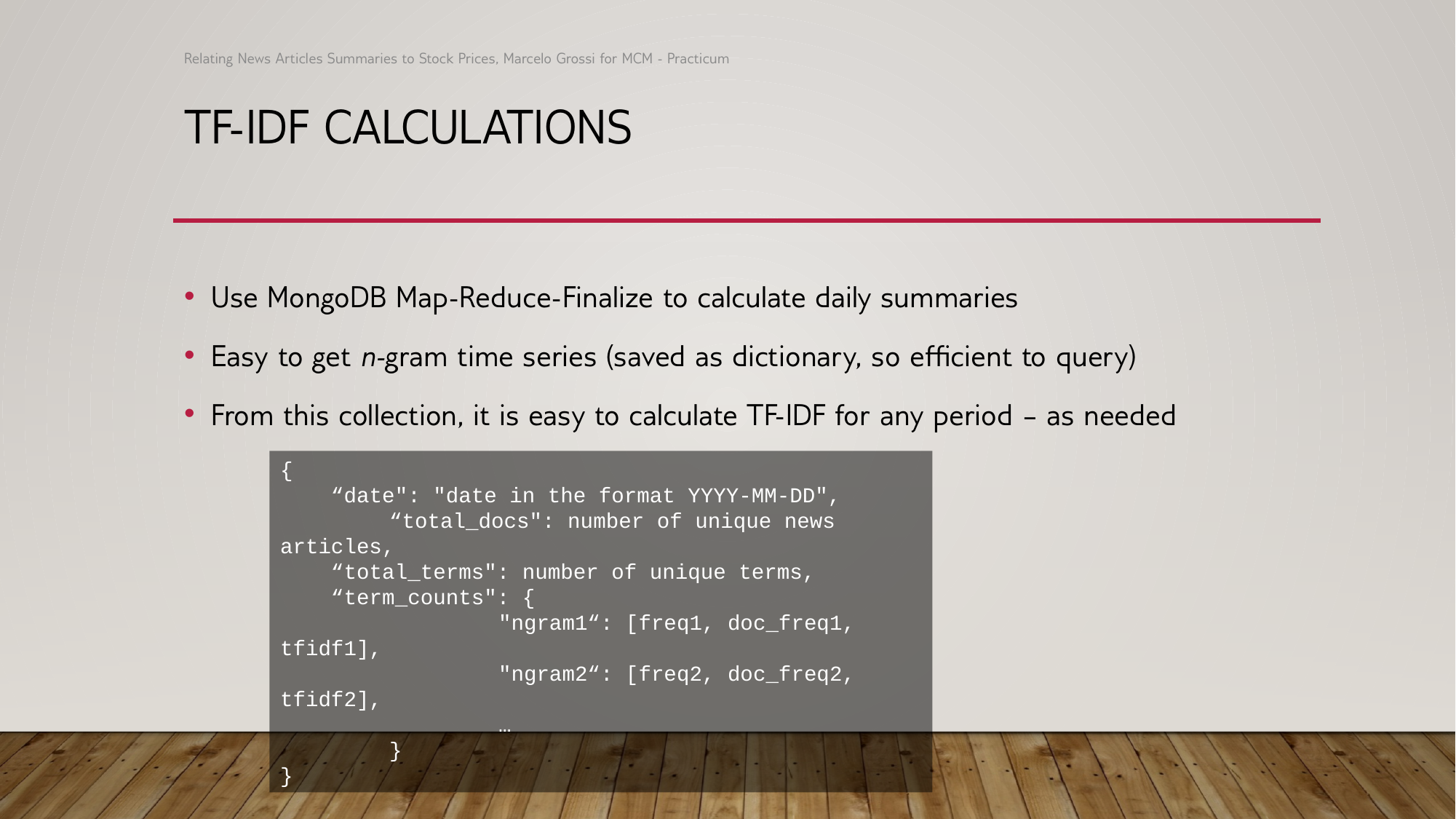

Relating News Articles Summaries to Stock Prices, Marcelo Grossi for MCM - Practicum
# TF-IDF Calculations
Use MongoDB Map-Reduce-Finalize to calculate daily summaries
Easy to get n-gram time series (saved as dictionary, so efficient to query)
From this collection, it is easy to calculate TF-IDF for any period – as needed

{
    “date": "date in the format YYYY-MM-DD",
	“total_docs": number of unique news articles,
    “total_terms": number of unique terms,
    “term_counts": {
		"ngram1“: [freq1, doc_freq1, tfidf1],
		"ngram2“: [freq2, doc_freq2, tfidf2],
		…
	}
}